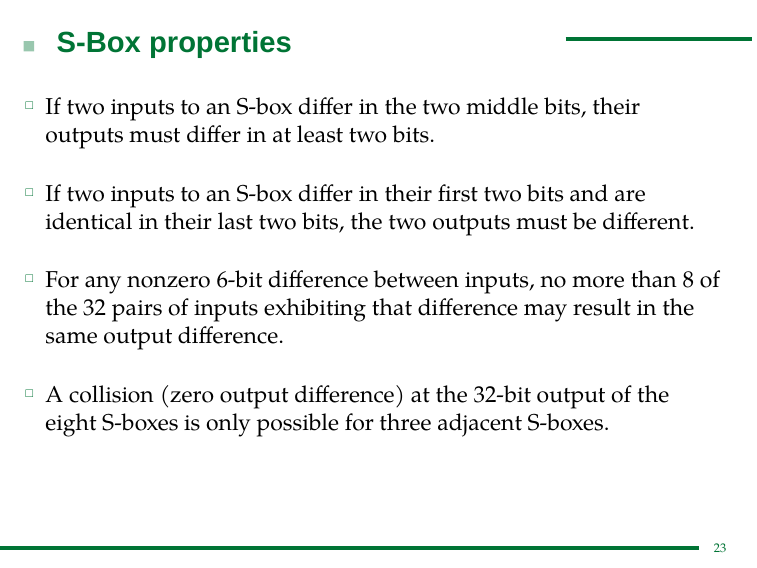

# S-Box properties

If two inputs to an S-box differ in the two middle bits, their outputs must differ in at least two bits.

If two inputs to an S-box differ in their first two bits and are identical in their last two bits, the two outputs must be different.

For any nonzero 6-bit difference between inputs, no more than 8 of the 32 pairs of inputs exhibiting that difference may result in the same output difference.

A collision (zero output difference) at the 32-bit output of the eight S-boxes is only possible for three adjacent S-boxes.

23